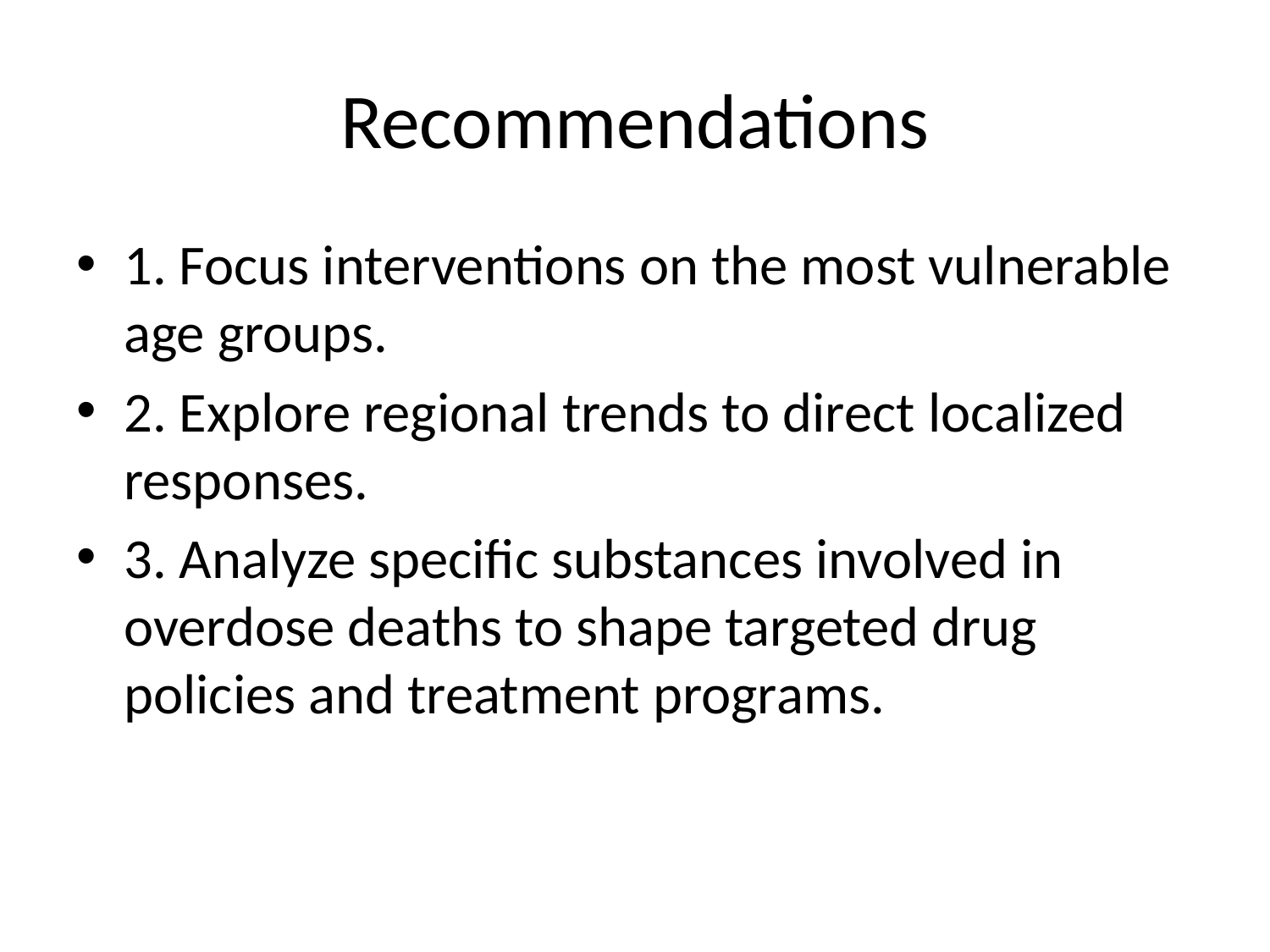

# Recommendations
1. Focus interventions on the most vulnerable age groups.
2. Explore regional trends to direct localized responses.
3. Analyze specific substances involved in overdose deaths to shape targeted drug policies and treatment programs.